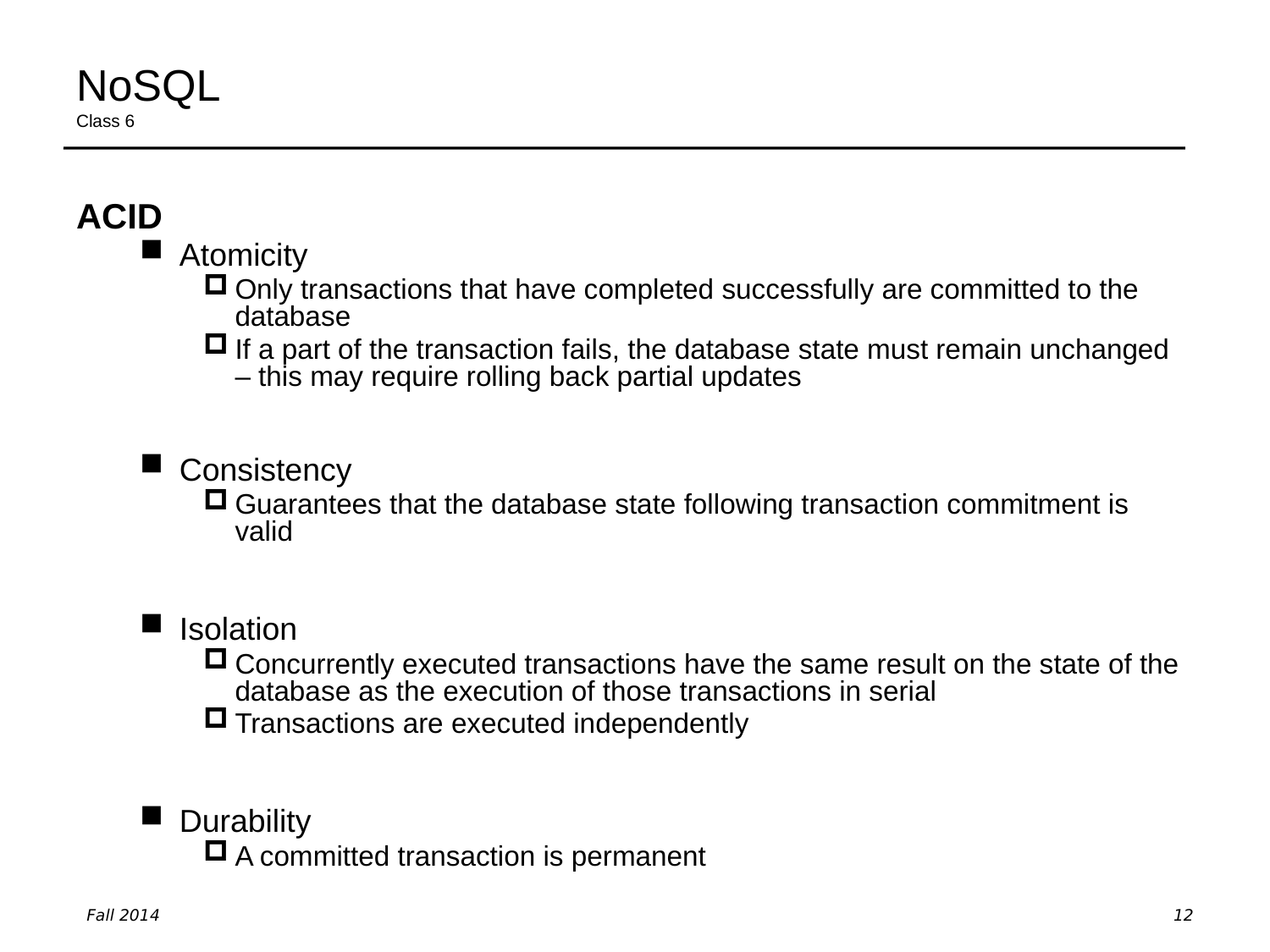

# NoSQL Class 6

ACID
Atomicity
Only transactions that have completed successfully are committed to the database
If a part of the transaction fails, the database state must remain unchanged – this may require rolling back partial updates

Consistency
Guarantees that the database state following transaction commitment is valid

Isolation
Concurrently executed transactions have the same result on the state of the database as the execution of those transactions in serial
Transactions are executed independently

Durability
A committed transaction is permanent

12